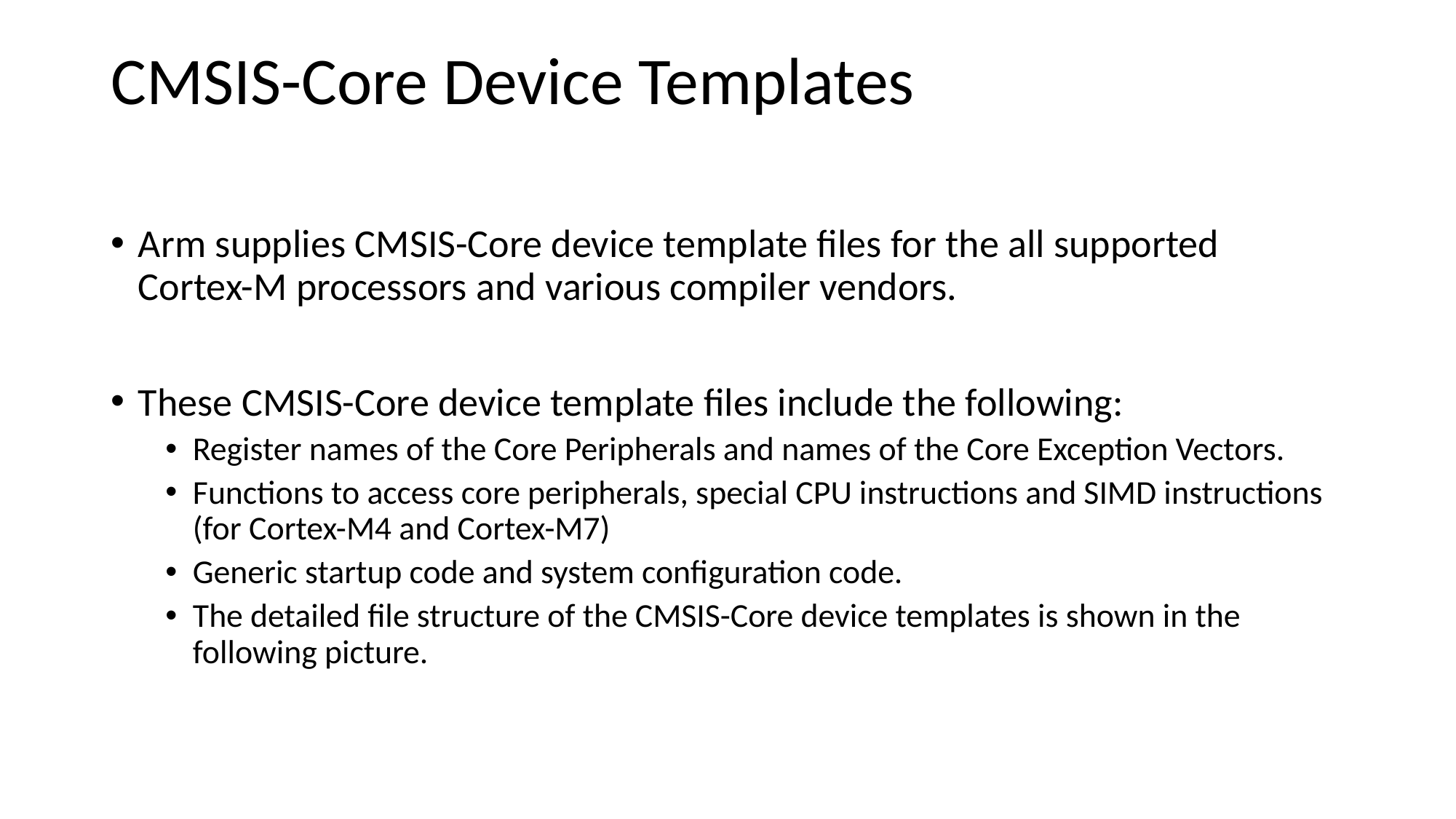

# CMSIS-Core Device Templates
Arm supplies CMSIS-Core device template files for the all supported Cortex-M processors and various compiler vendors.

These CMSIS-Core device template files include the following:
Register names of the Core Peripherals and names of the Core Exception Vectors.
Functions to access core peripherals, special CPU instructions and SIMD instructions (for Cortex-M4 and Cortex-M7)
Generic startup code and system configuration code.
The detailed file structure of the CMSIS-Core device templates is shown in the following picture.